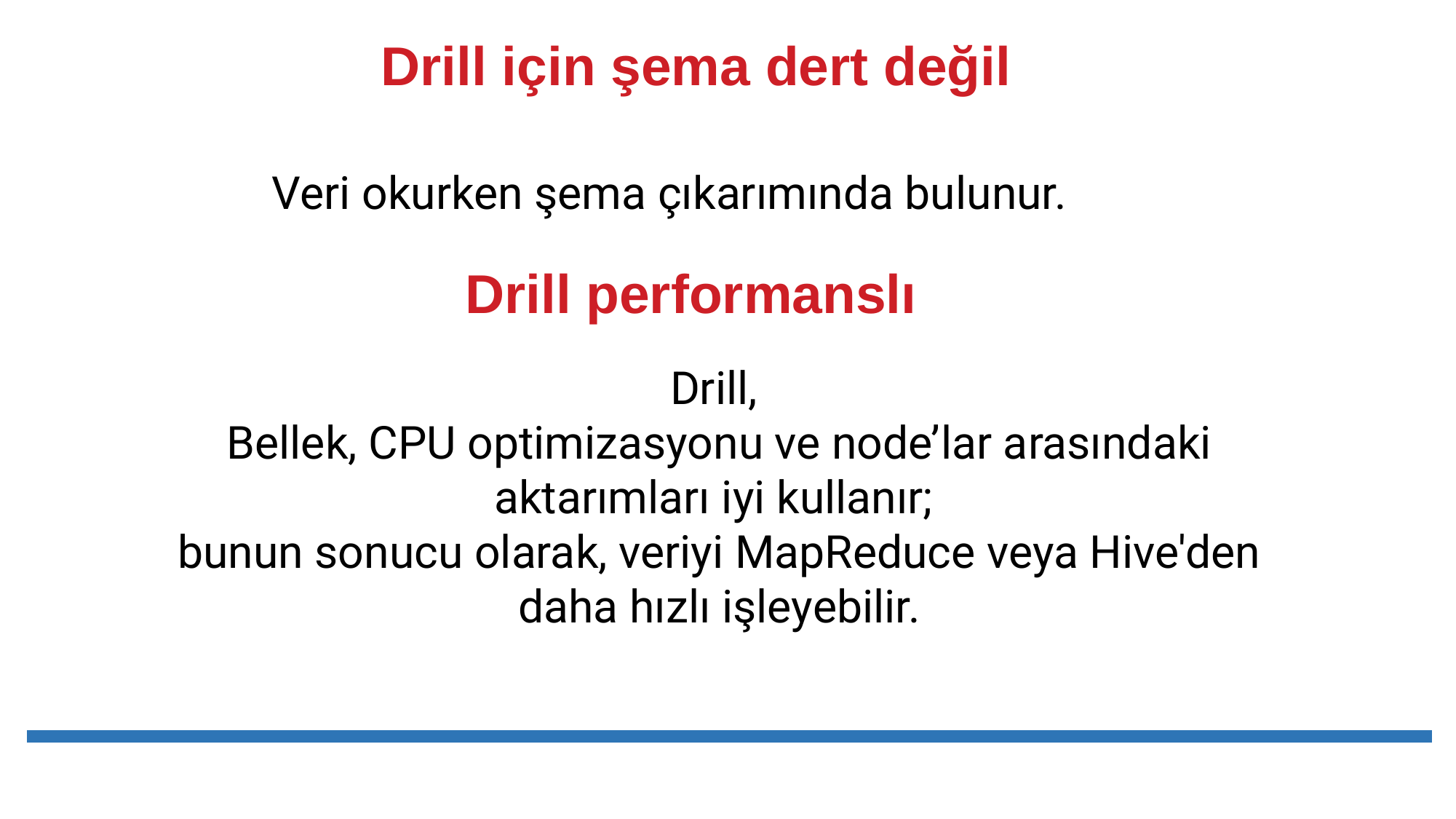

# Drill için şema dert değil

Veri okurken şema çıkarımında bulunur.
Drill performanslı
Drill,
Bellek, CPU optimizasyonu ve node’lar arasındaki aktarımları iyi kullanır;
bunun sonucu olarak, veriyi MapReduce veya Hive'den daha hızlı işleyebilir.